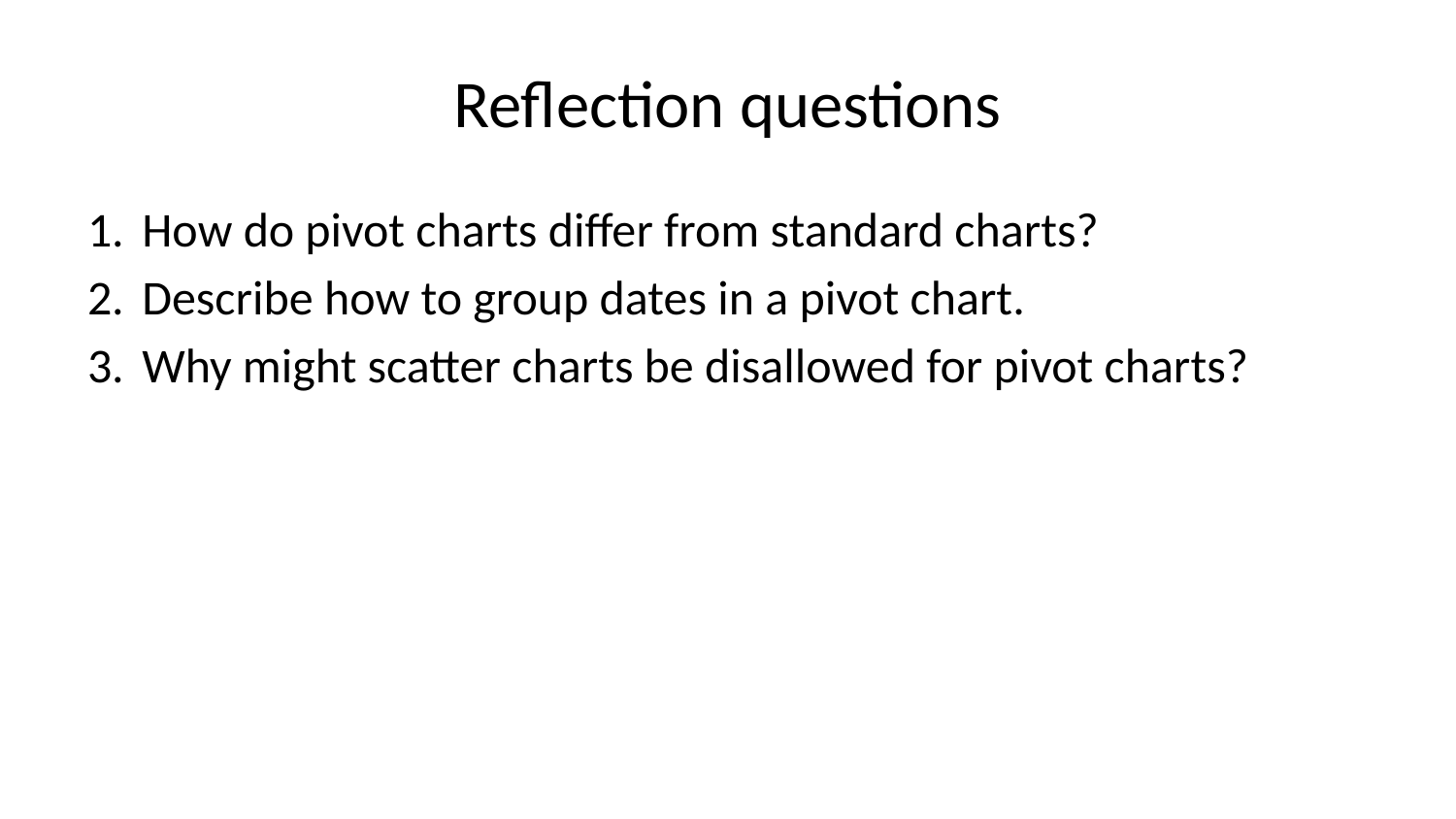

# Reflection questions
How do pivot charts differ from standard charts?
Describe how to group dates in a pivot chart.
Why might scatter charts be disallowed for pivot charts?